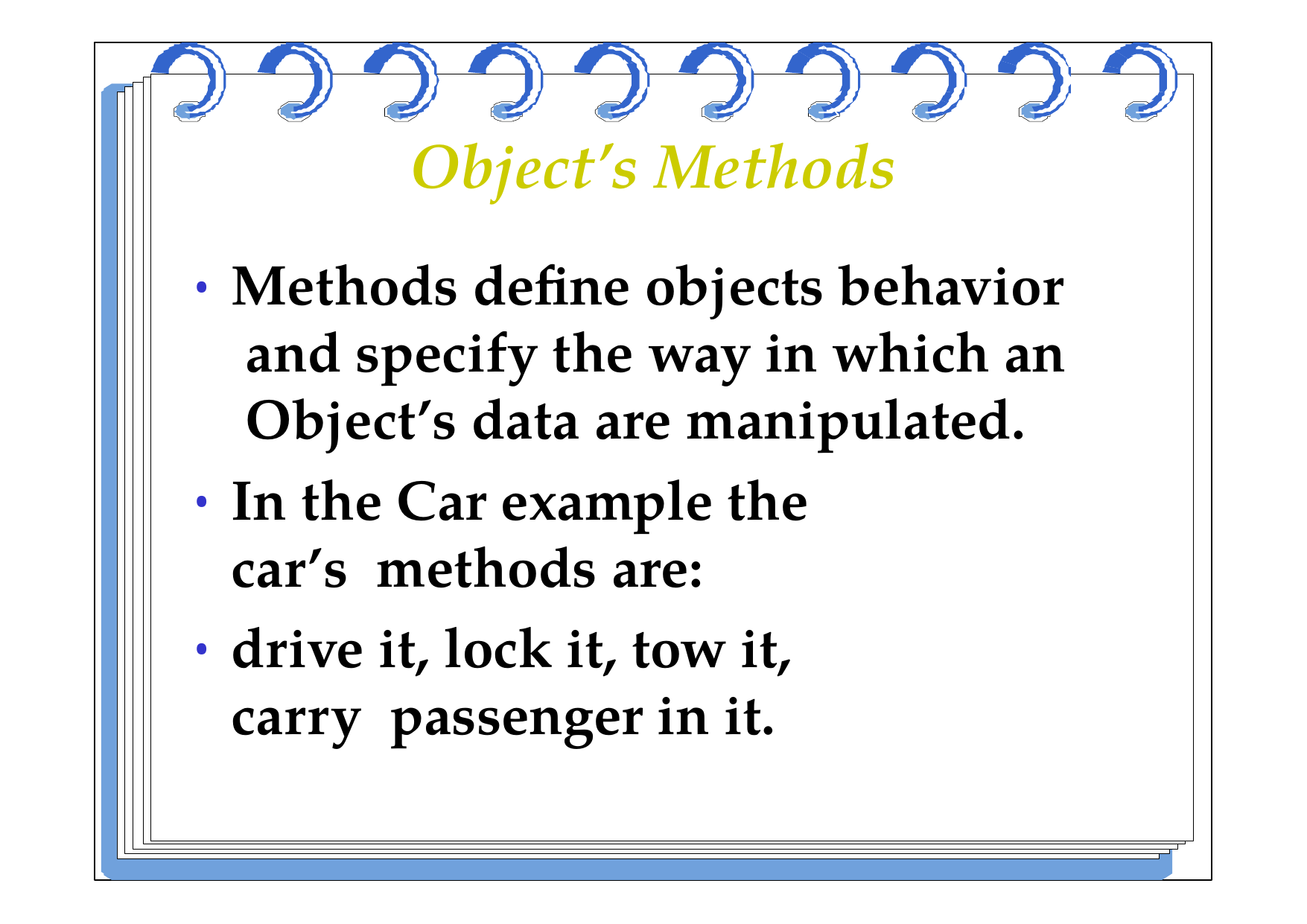

# Object’s Methods
Methods define objects behavior  and specify the way in which an  Object’s data are manipulated.
In the Car example the car’s  methods are:
drive it, lock it, tow it, carry  passenger in it.